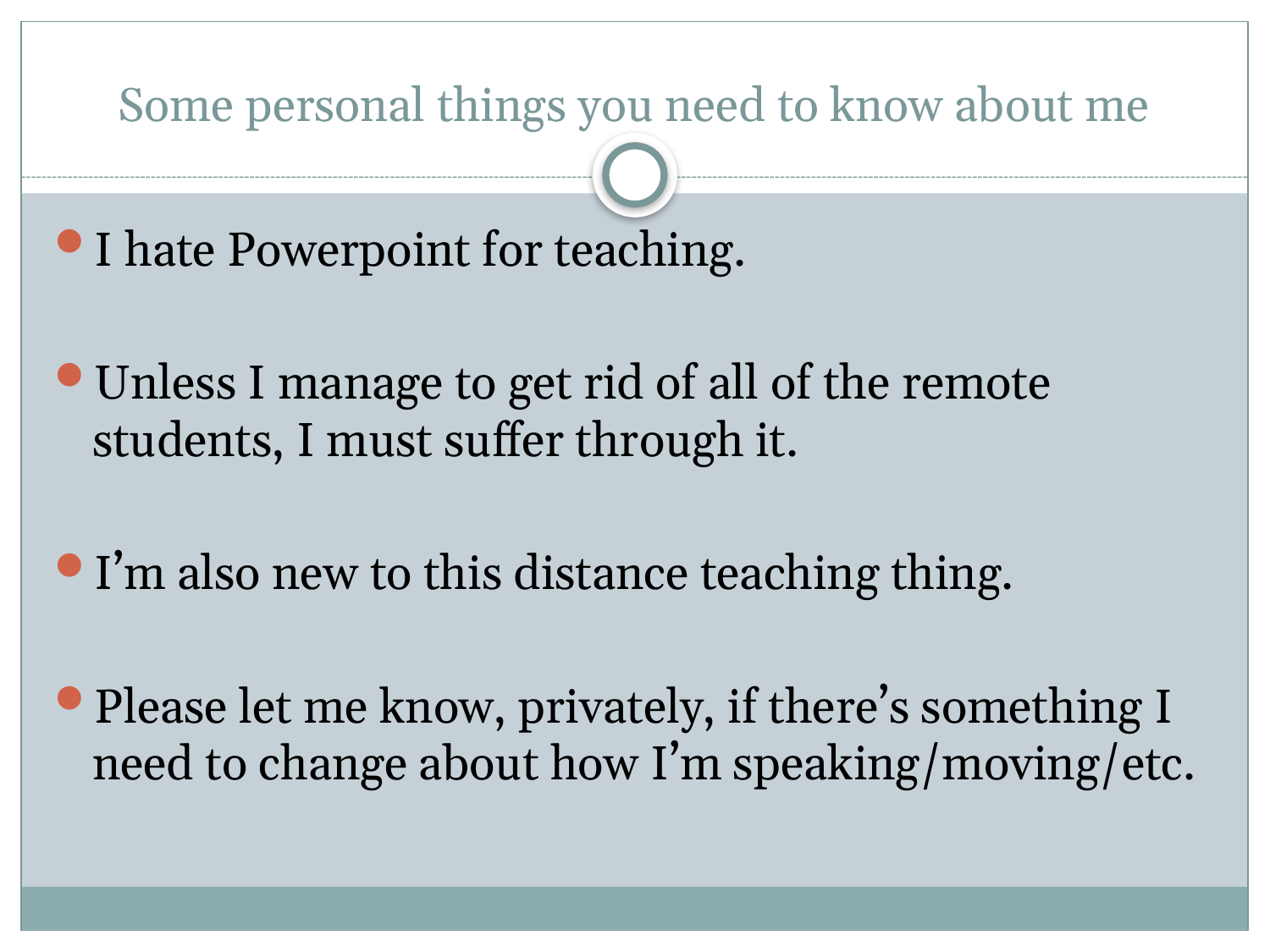

# Some personal things you need to know about me
I hate Powerpoint for teaching.

Unless I manage to get rid of all of the remote students, I must suffer through it.

I’m also new to this distance teaching thing.

Please let me know, privately, if there’s something I need to change about how I’m speaking/moving/etc.